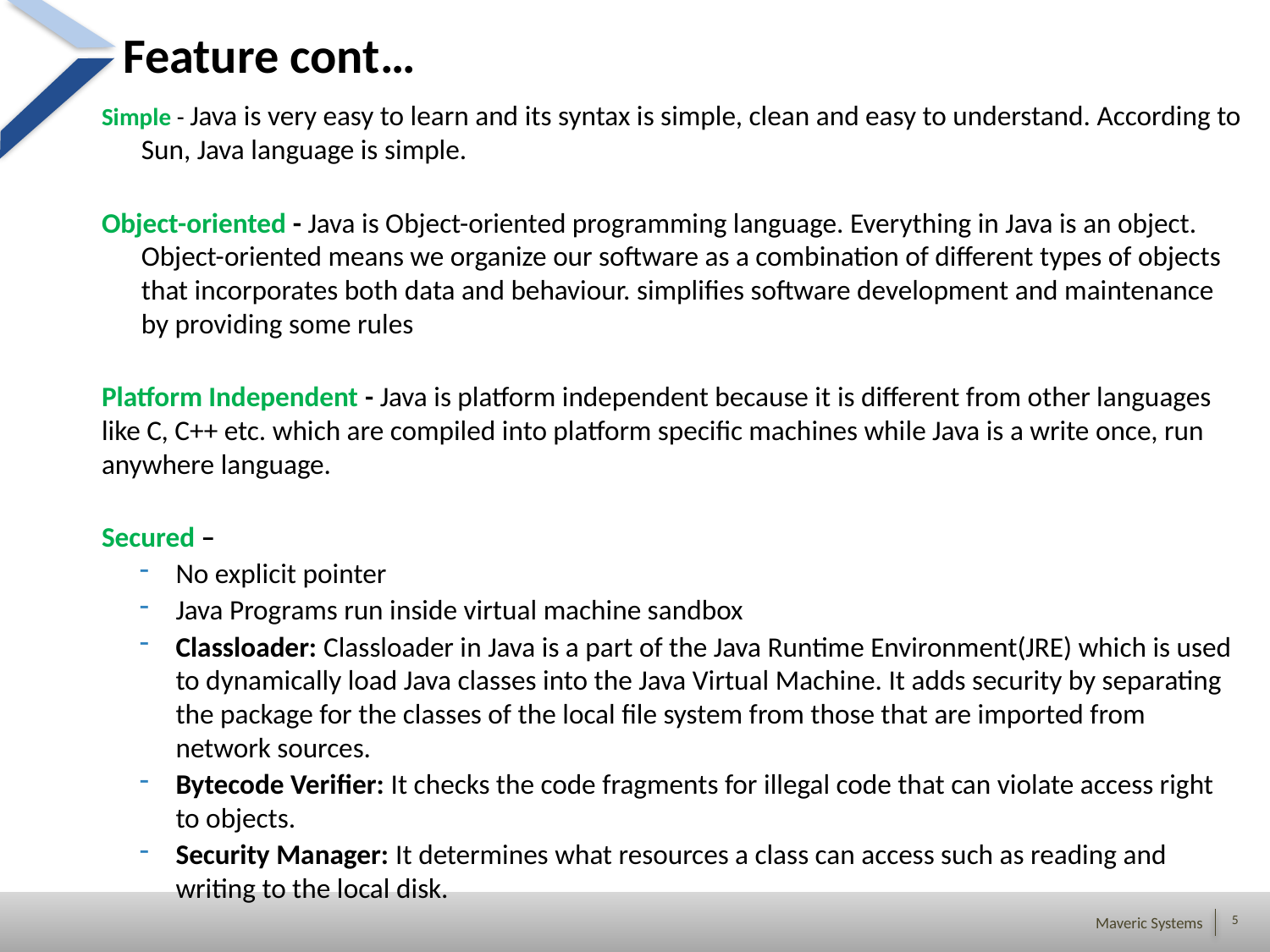

# Feature cont…
Simple - Java is very easy to learn and its syntax is simple, clean and easy to understand. According to Sun, Java language is simple.

Object-oriented - Java is Object-oriented programming language. Everything in Java is an object. Object-oriented means we organize our software as a combination of different types of objects that incorporates both data and behaviour. simplifies software development and maintenance by providing some rules

Platform Independent - Java is platform independent because it is different from other languages like C, C++ etc. which are compiled into platform specific machines while Java is a write once, run anywhere language.

Secured –
No explicit pointer
Java Programs run inside virtual machine sandbox
Classloader: Classloader in Java is a part of the Java Runtime Environment(JRE) which is used to dynamically load Java classes into the Java Virtual Machine. It adds security by separating the package for the classes of the local file system from those that are imported from network sources.
Bytecode Verifier: It checks the code fragments for illegal code that can violate access right to objects.
Security Manager: It determines what resources a class can access such as reading and writing to the local disk.